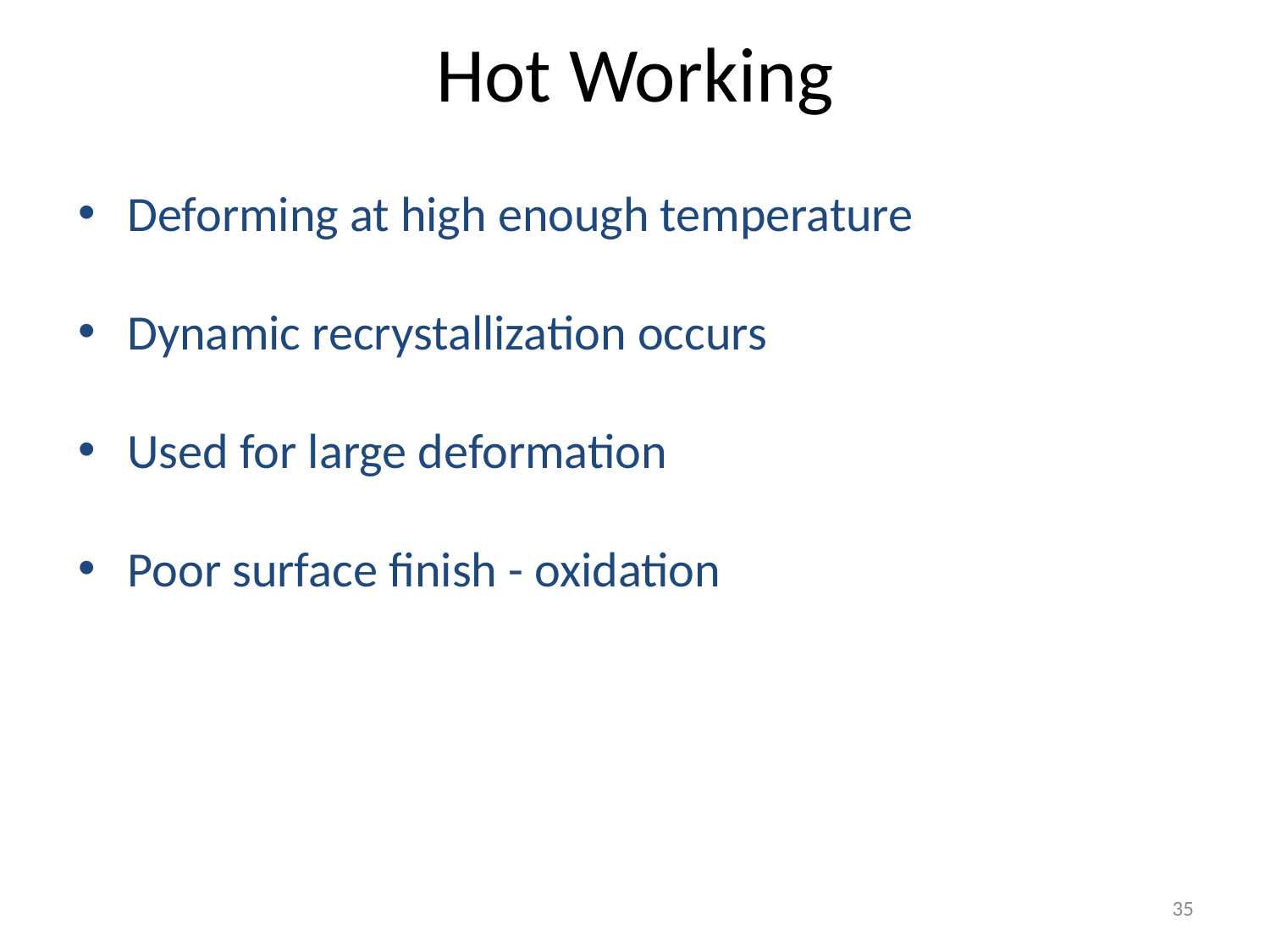

# Hot Working
Deforming at high enough temperature

Dynamic recrystallization occurs

Used for large deformation

Poor surface finish - oxidation

35